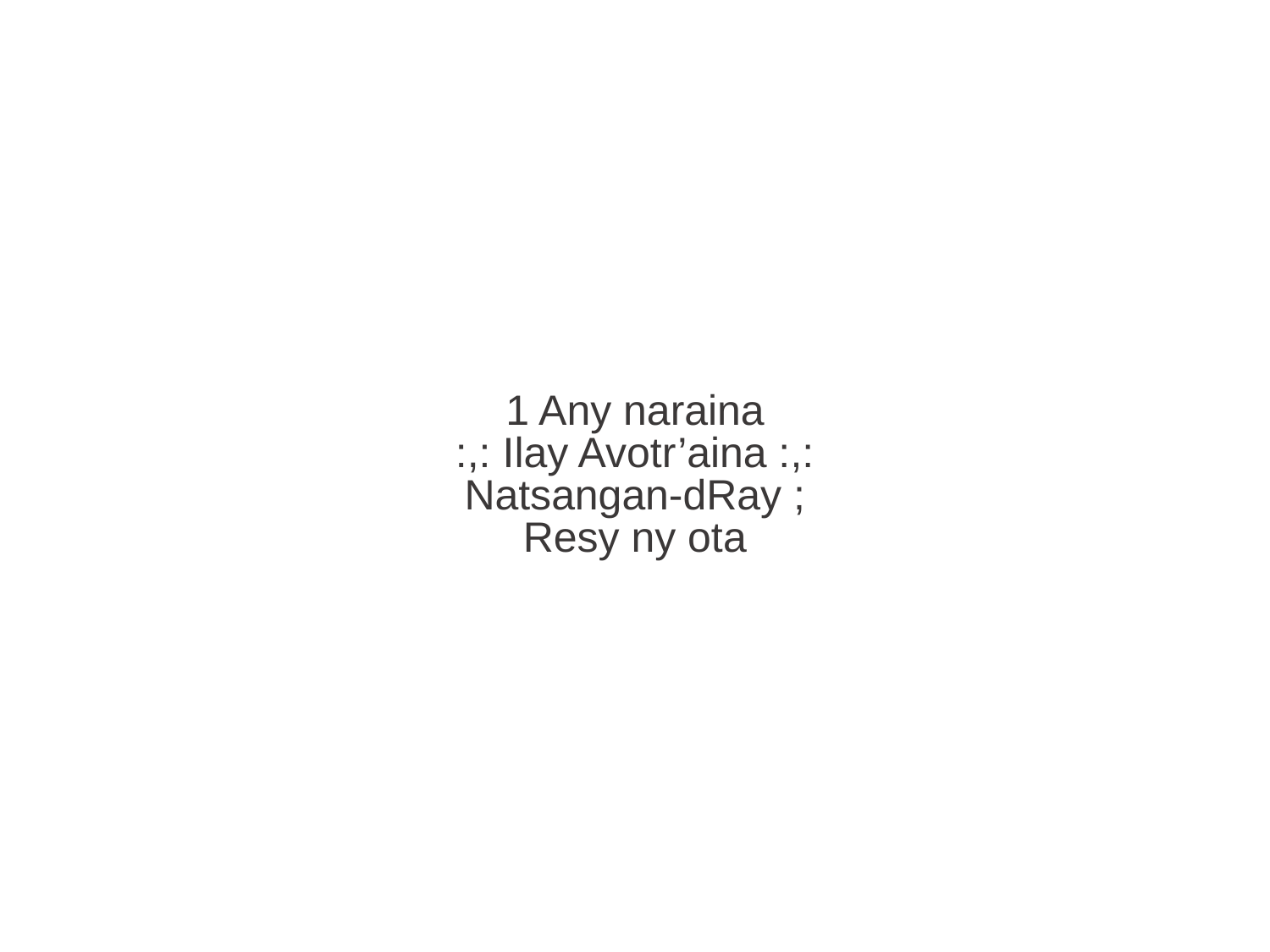

1 Any naraina
:,: Ilay Avotr’aina :,:
Natsangan-dRay ;
Resy ny ota